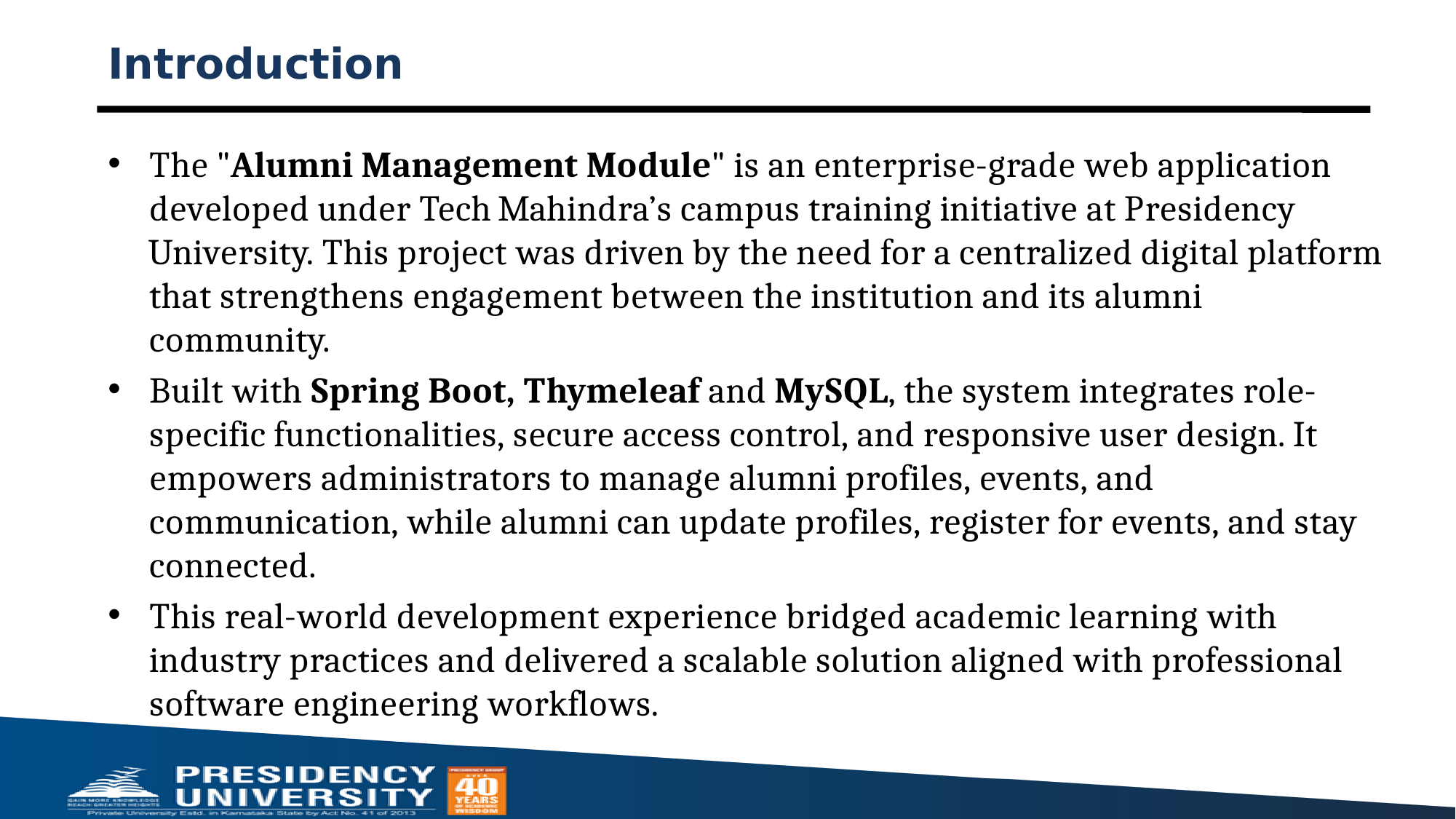

# Introduction
The "Alumni Management Module" is an enterprise-grade web application developed under Tech Mahindra’s campus training initiative at Presidency University. This project was driven by the need for a centralized digital platform that strengthens engagement between the institution and its alumni community.
Built with Spring Boot, Thymeleaf and MySQL, the system integrates role-specific functionalities, secure access control, and responsive user design. It empowers administrators to manage alumni profiles, events, and communication, while alumni can update profiles, register for events, and stay connected.
This real-world development experience bridged academic learning with industry practices and delivered a scalable solution aligned with professional software engineering workflows.